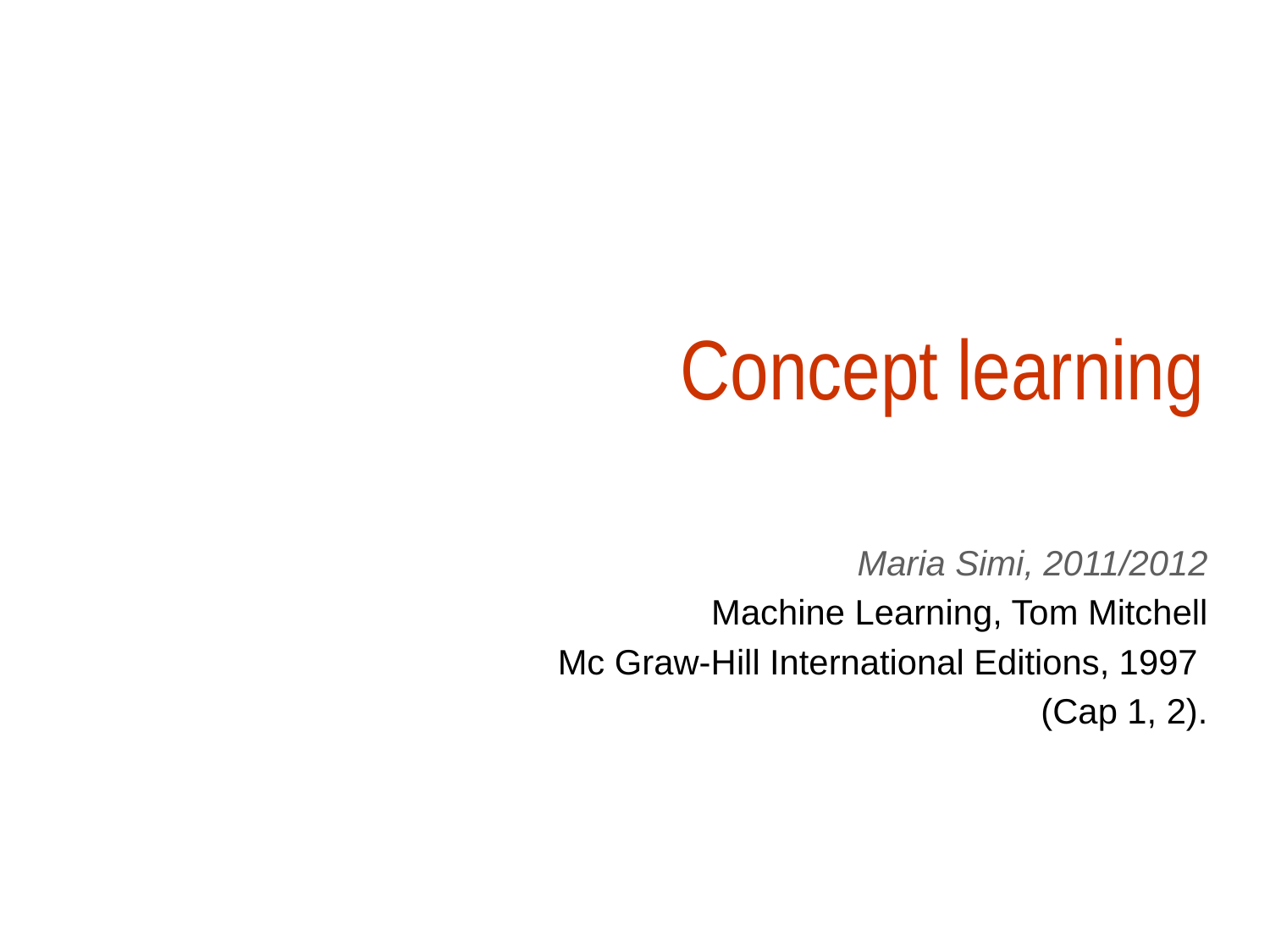

# Concept learning

Maria Simi, 2011/2012
Machine Learning, Tom Mitchell
Mc Graw-Hill International Editions, 1997
(Cap 1, 2).